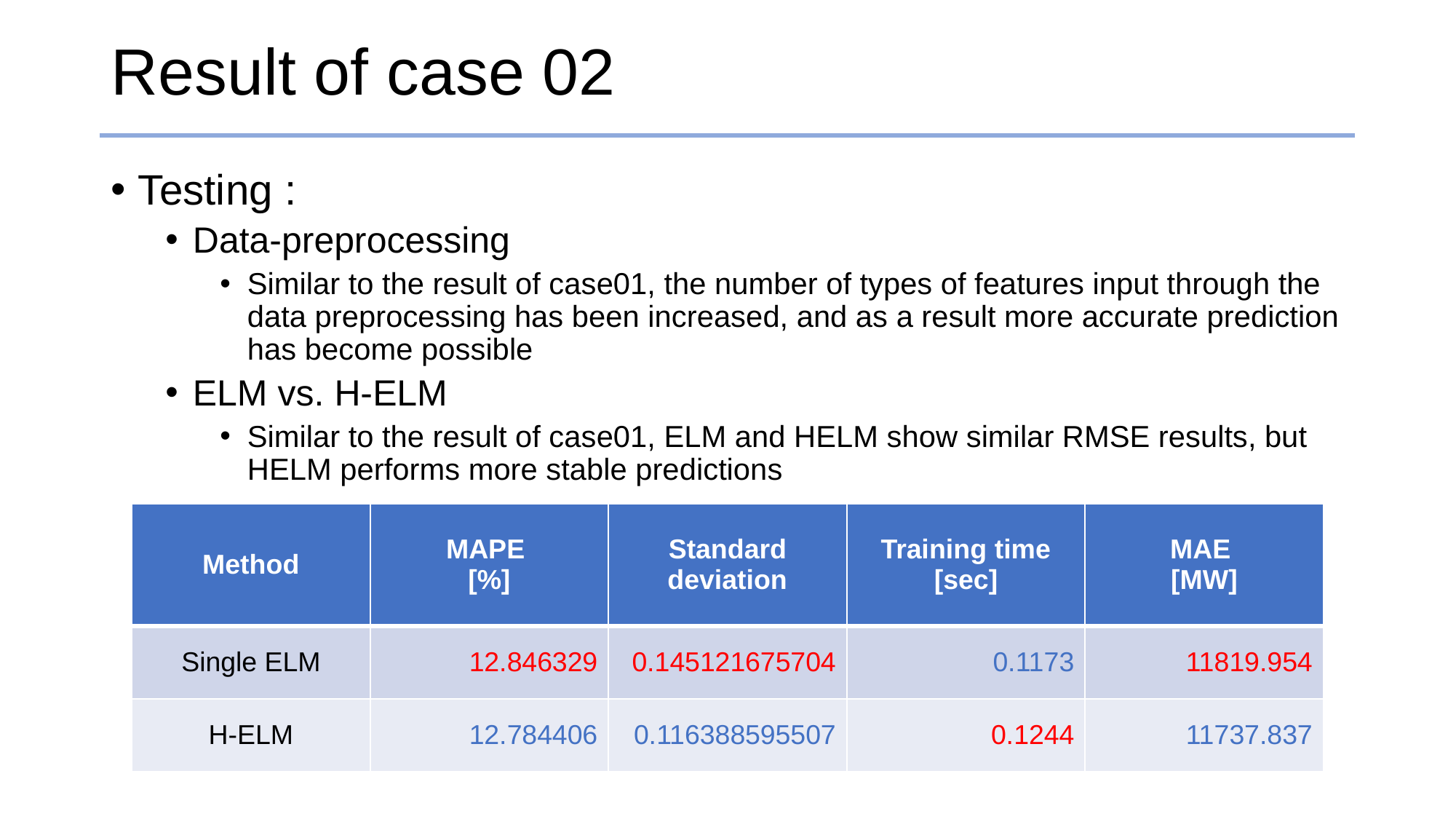

# Result of case 02
Testing :
Data-preprocessing
Similar to the result of case01, the number of types of features input through the data preprocessing has been increased, and as a result more accurate prediction has become possible
ELM vs. H-ELM
Similar to the result of case01, ELM and HELM show similar RMSE results, but HELM performs more stable predictions

| Method | MAPE [%] | Standard deviation | Training time [sec] | MAE [MW] |
| --- | --- | --- | --- | --- |
| Single ELM | 12.846329 | 0.145121675704 | 0.1173 | 11819.954 |
| H-ELM | 12.784406 | 0.116388595507 | 0.1244 | 11737.837 |